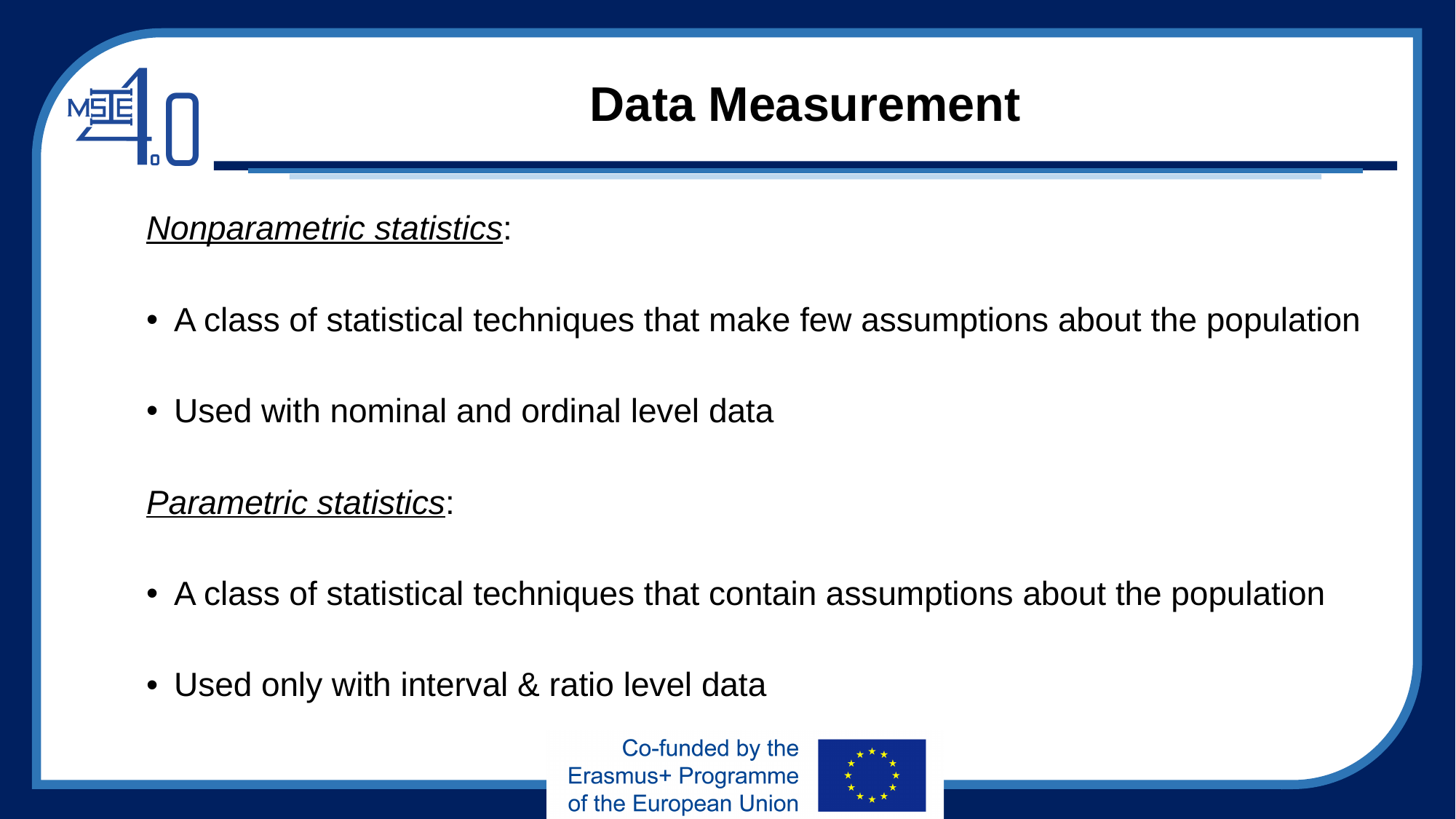

# Data Measurement
Nonparametric statistics:

A class of statistical techniques that make few assumptions about the population

Used with nominal and ordinal level data

Parametric statistics:

A class of statistical techniques that contain assumptions about the population

Used only with interval & ratio level data